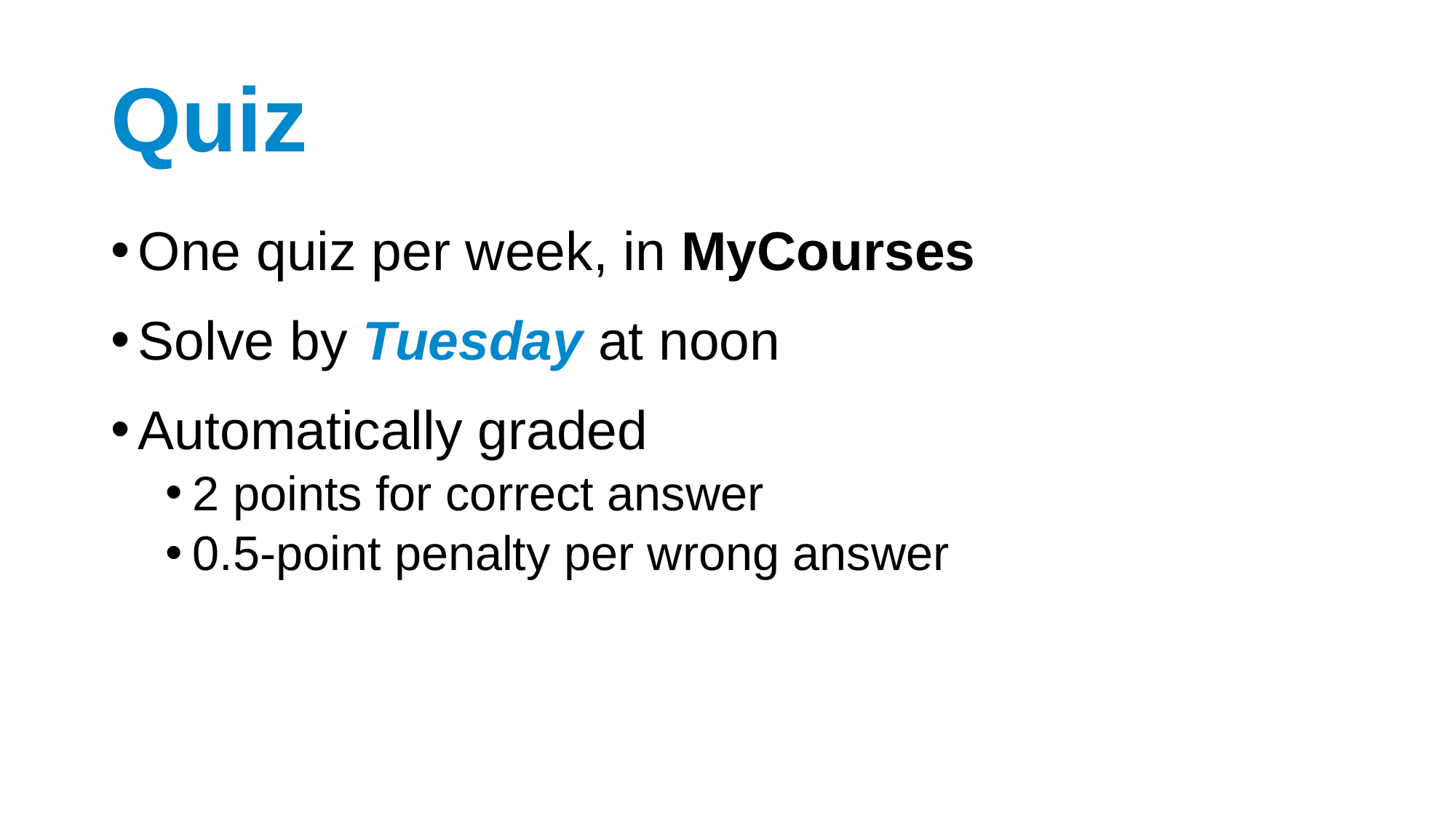

# Quiz
One quiz per week, in MyCourses
Solve by Tuesday at noon
Automatically graded
2 points for correct answer
0.5-point penalty per wrong answer